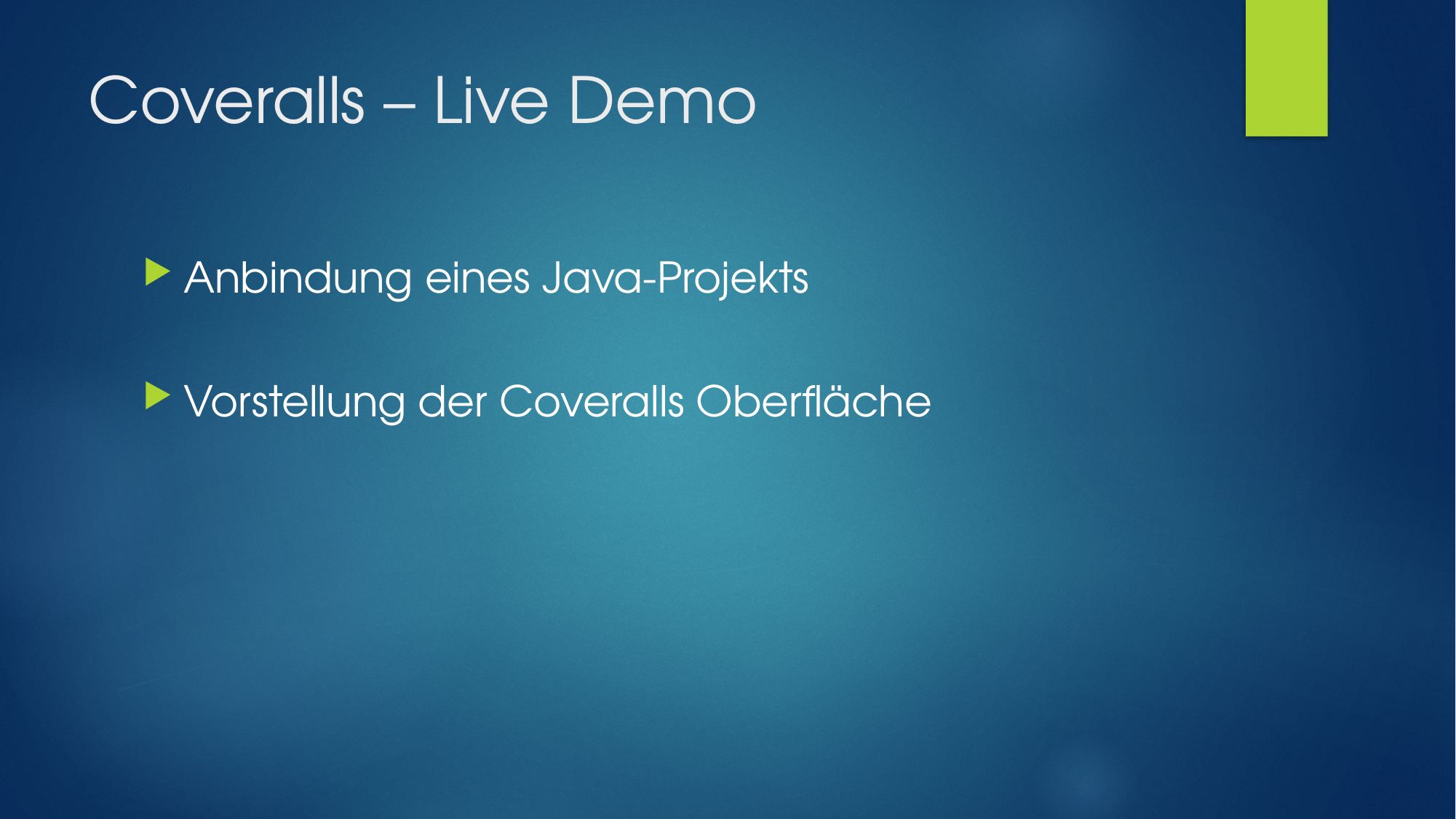

# Coveralls – Live Demo
Anbindung eines Java-Projekts
Vorstellung der Coveralls Oberfläche